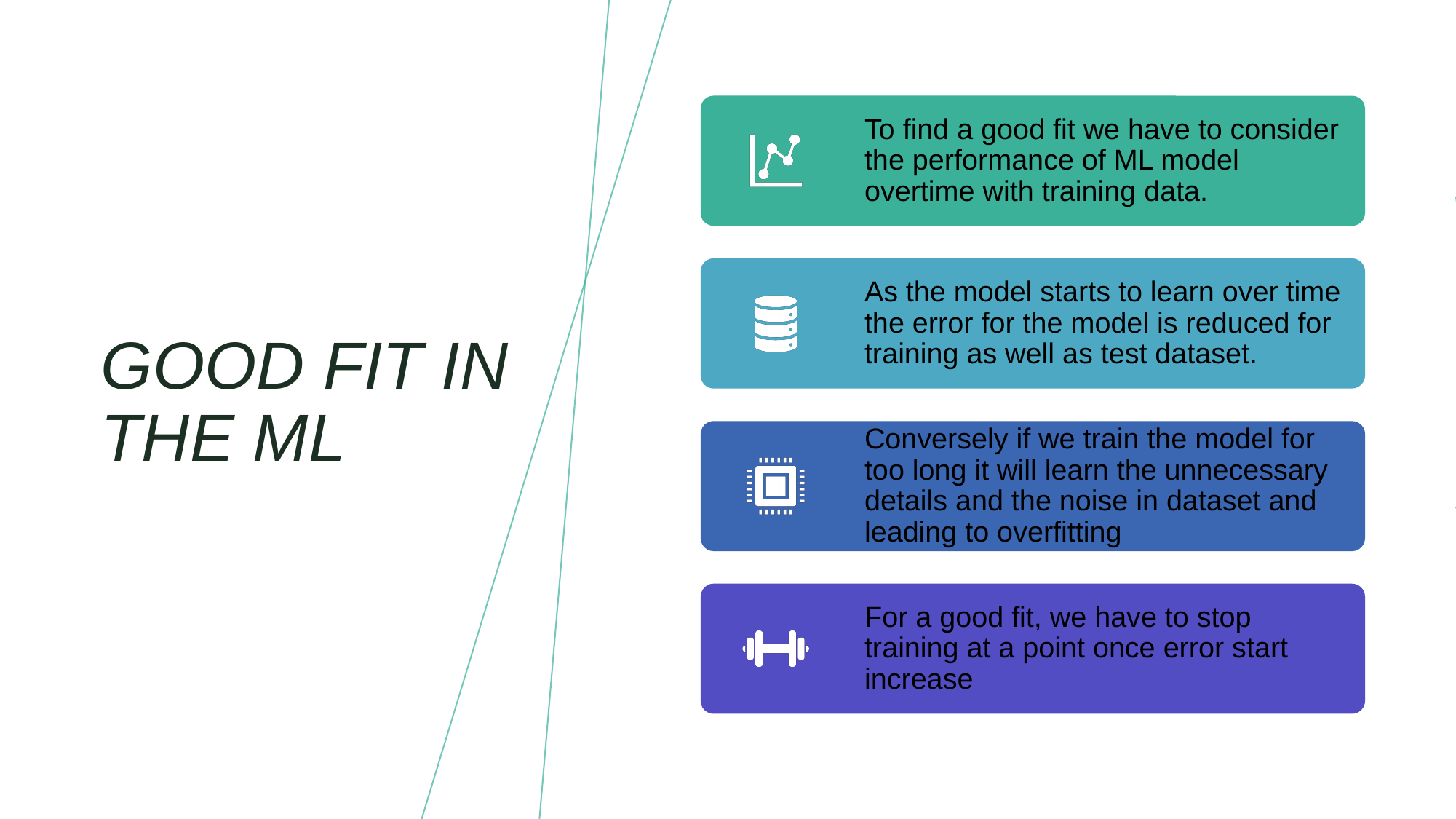

To find a good fit we have to consider the performance of ML model overtime with training data.
As the model starts to learn over time the error for the model is reduced for training as well as test dataset.
Conversely if we train the model for too long it will learn the unnecessary details and the noise in dataset and leading to overfitting
For a good fit, we have to stop training at a point once error start increase
# Good fit in the ML